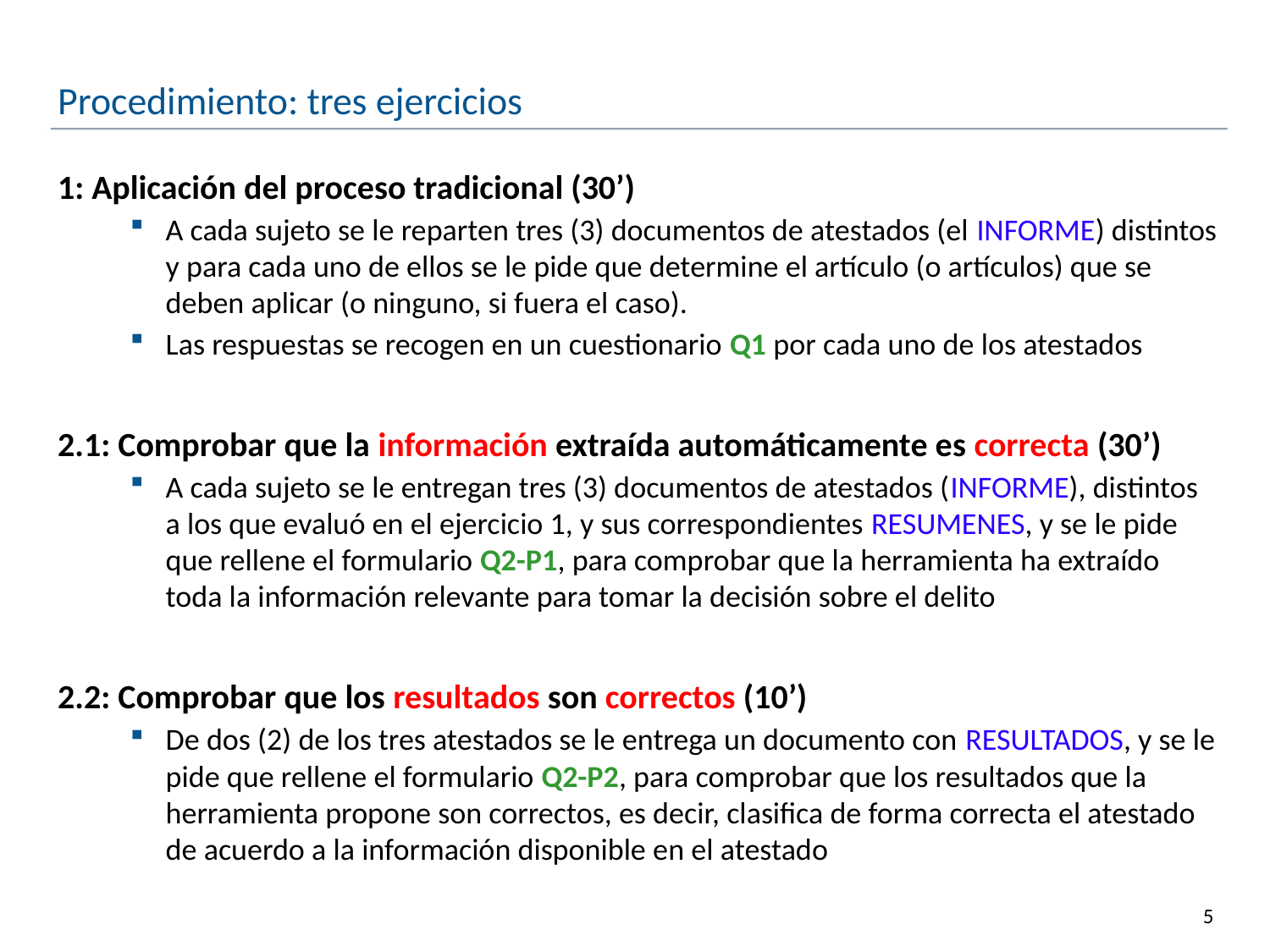

# Procedimiento: tres ejercicios
1: Aplicación del proceso tradicional (30’)
A cada sujeto se le reparten tres (3) documentos de atestados (el INFORME) distintos y para cada uno de ellos se le pide que determine el artículo (o artículos) que se deben aplicar (o ninguno, si fuera el caso).
Las respuestas se recogen en un cuestionario Q1 por cada uno de los atestados

2.1: Comprobar que la información extraída automáticamente es correcta (30’)
A cada sujeto se le entregan tres (3) documentos de atestados (INFORME), distintos a los que evaluó en el ejercicio 1, y sus correspondientes RESUMENES, y se le pide que rellene el formulario Q2-P1, para comprobar que la herramienta ha extraído toda la información relevante para tomar la decisión sobre el delito

2.2: Comprobar que los resultados son correctos (10’)
De dos (2) de los tres atestados se le entrega un documento con RESULTADOS, y se le pide que rellene el formulario Q2-P2, para comprobar que los resultados que la herramienta propone son correctos, es decir, clasifica de forma correcta el atestado de acuerdo a la información disponible en el atestado

5